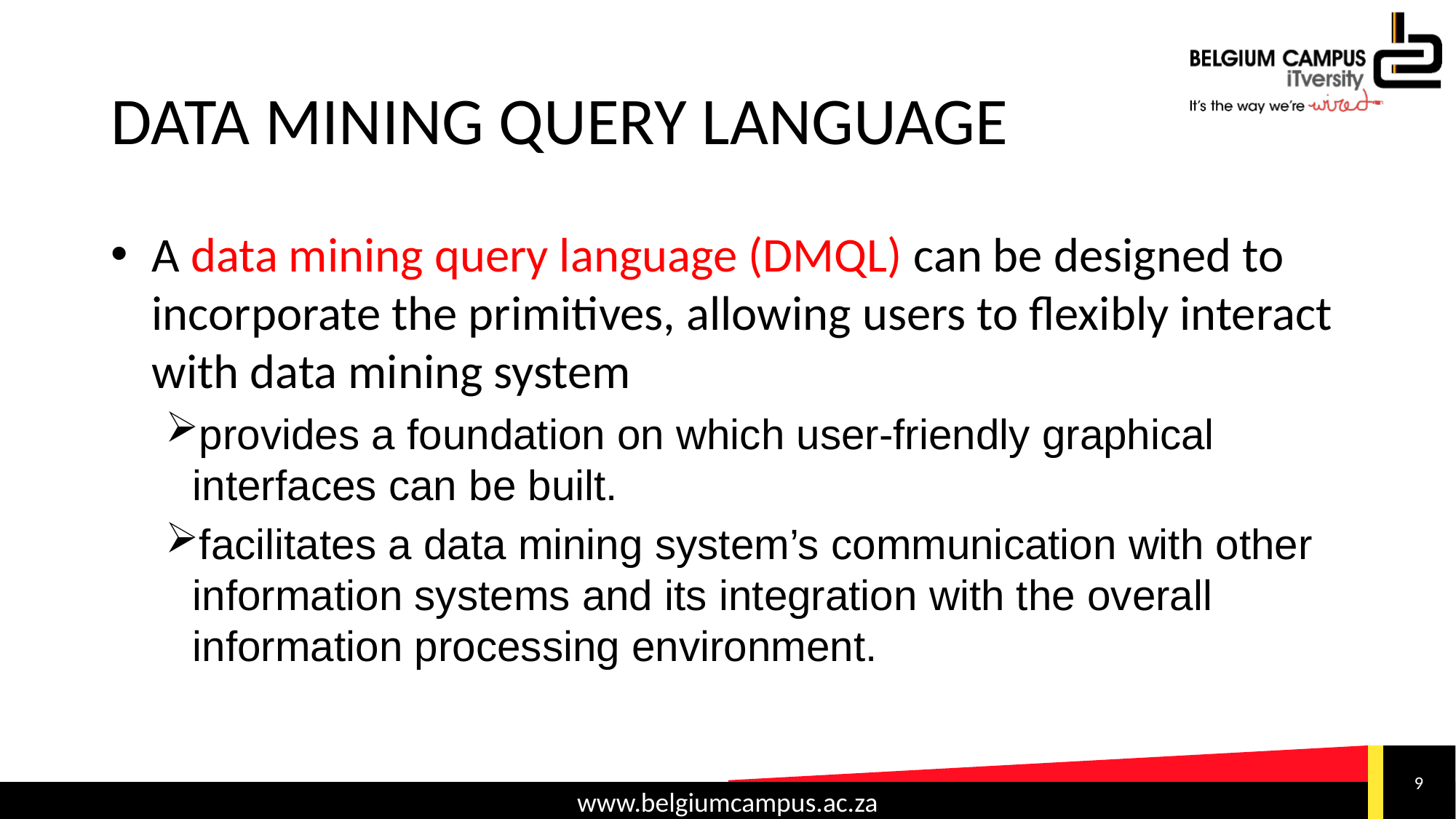

# DATA MINING QUERY LANGUAGE
A data mining query language (DMQL) can be designed to incorporate the primitives, allowing users to flexibly interact with data mining system
provides a foundation on which user-friendly graphical interfaces can be built.
facilitates a data mining system’s communication with other information systems and its integration with the overall information processing environment.